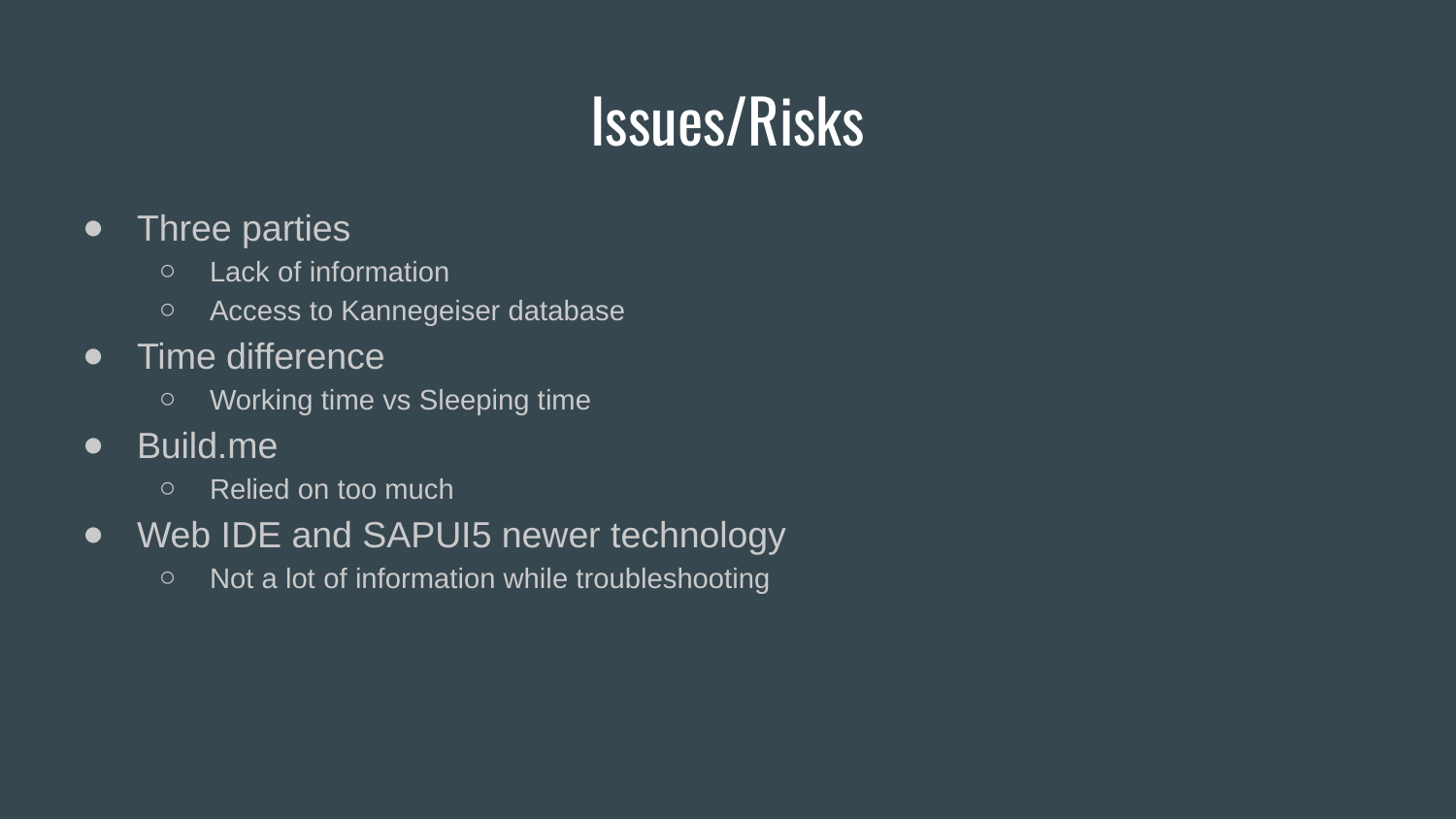

# Issues/Risks
Three parties
Lack of information
Access to Kannegeiser database
Time difference
Working time vs Sleeping time
Build.me
Relied on too much
Web IDE and SAPUI5 newer technology
Not a lot of information while troubleshooting